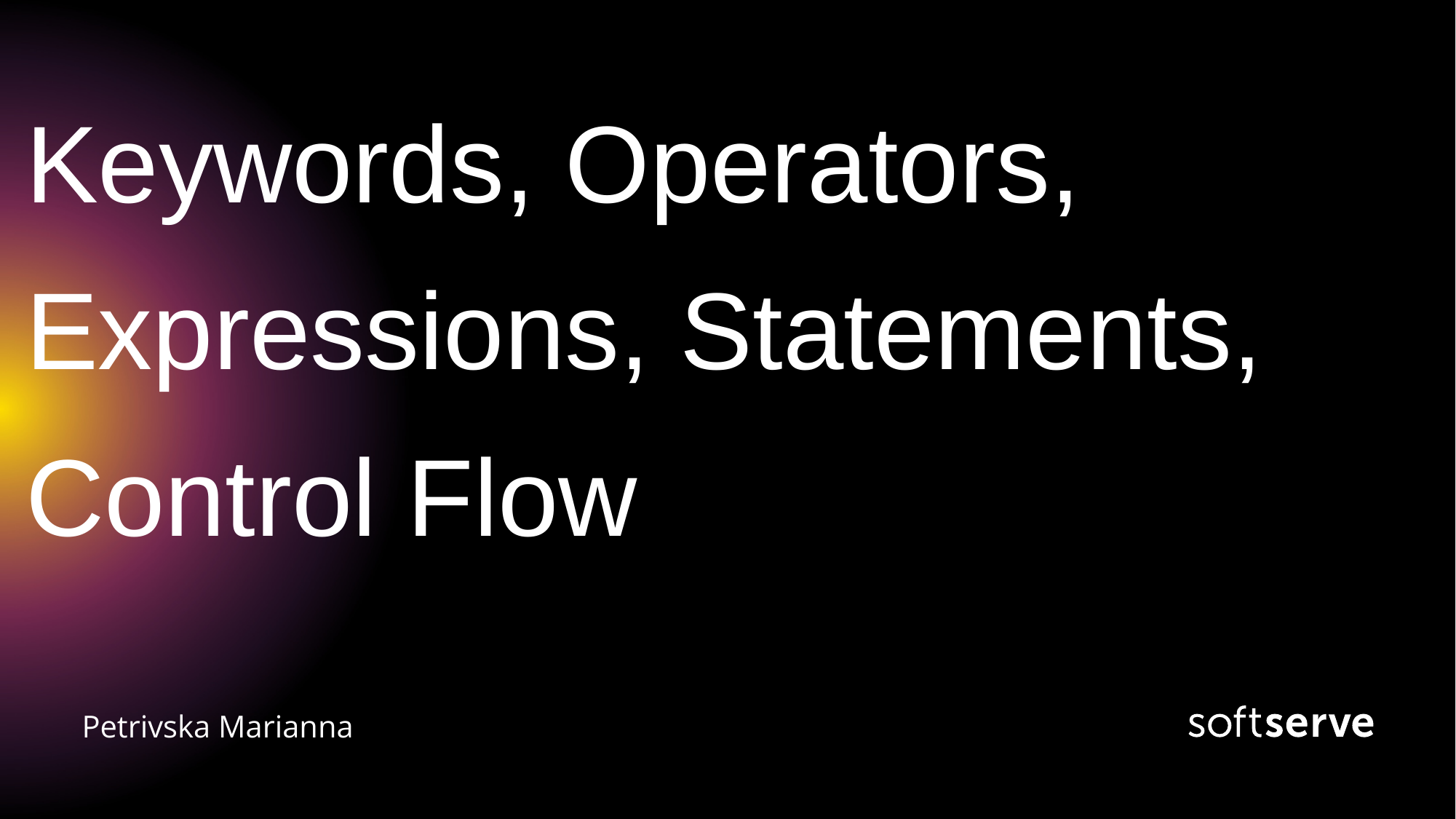

# Keywords, Operators, Expressions, Statements, Control Flow
Petrivska Marianna